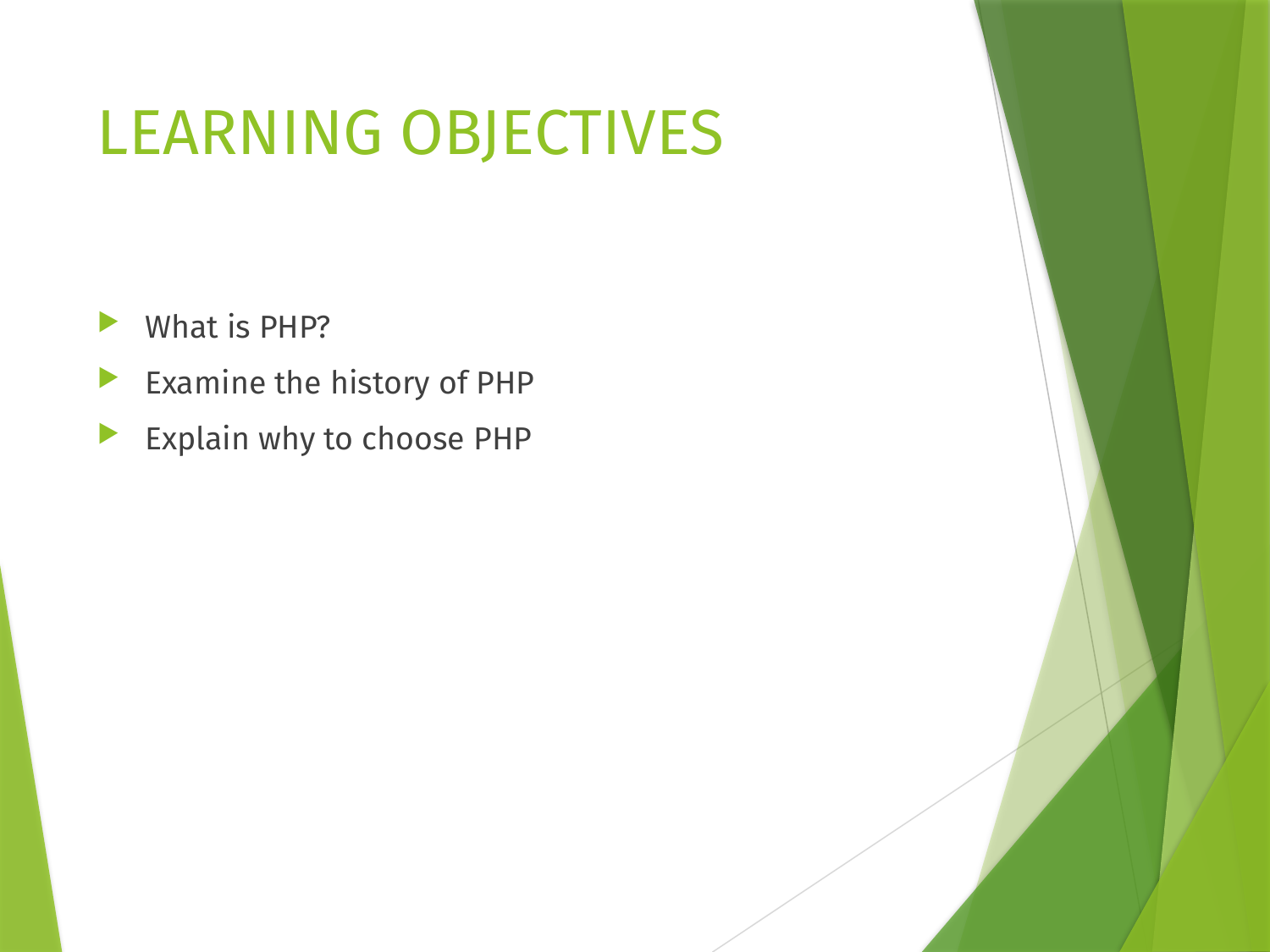

# LEARNING OBJECTIVES
What is PHP?
Examine the history of PHP
Explain why to choose PHP